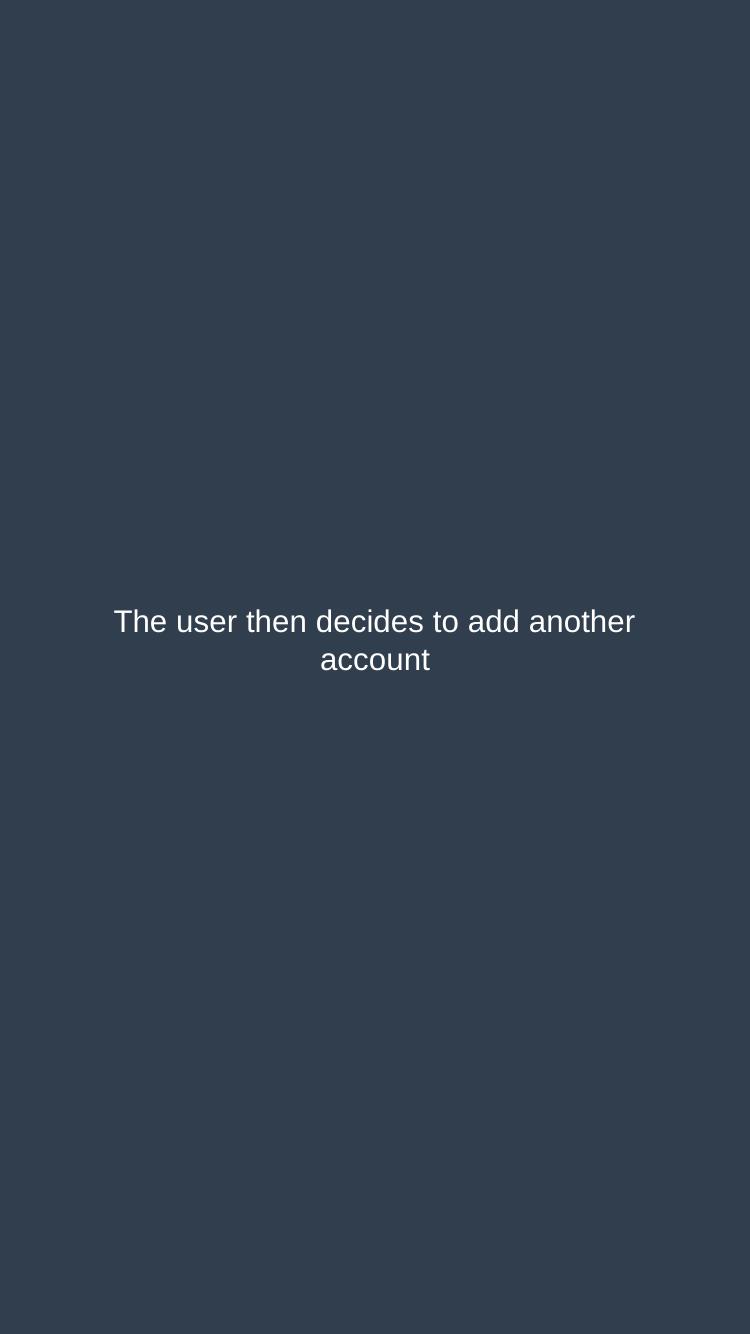

The user then decides to add another account